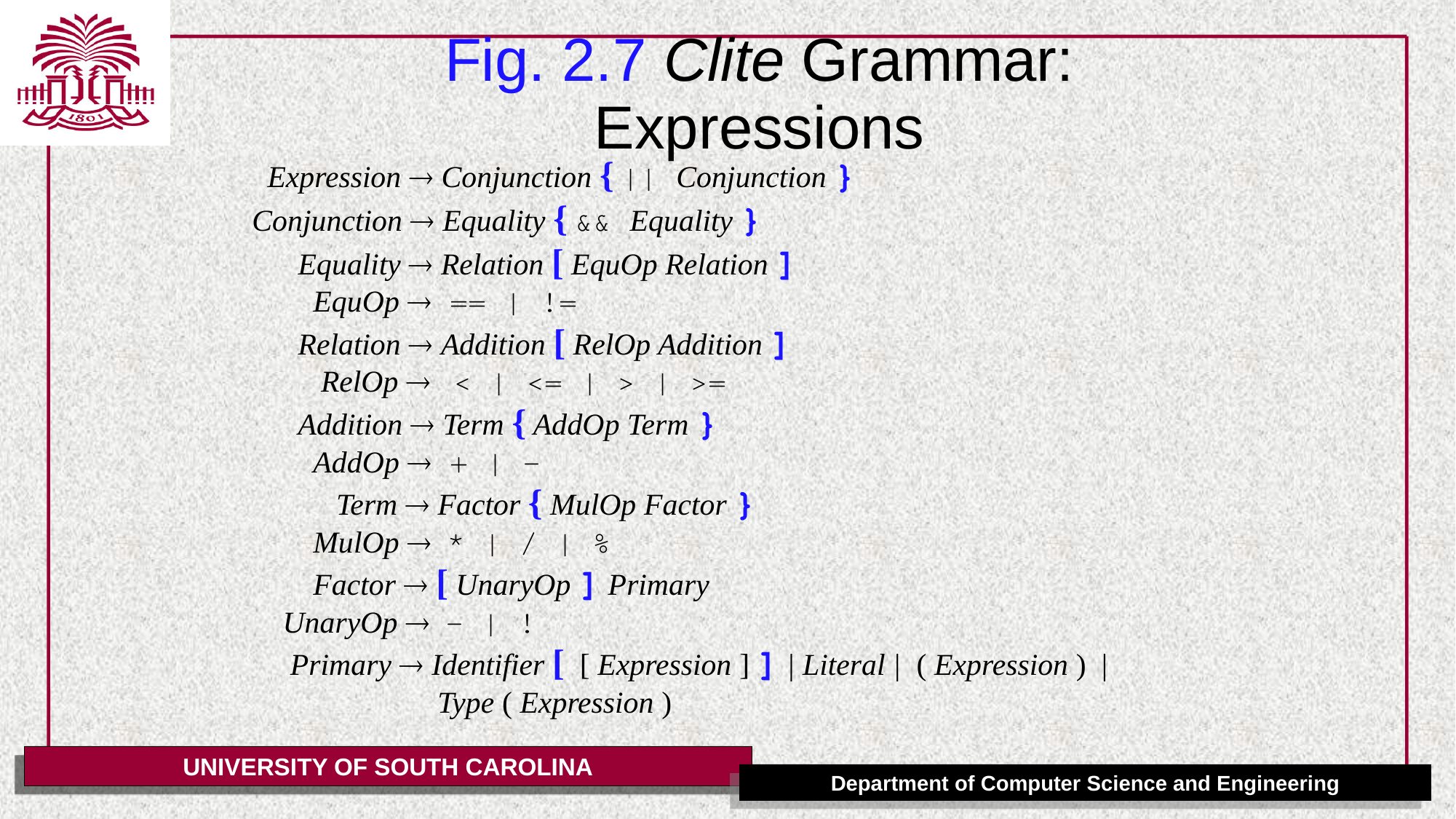

# Fig. 2.7 Clite Grammar: Expressions
  Expression → Conjunction { || Conjunction }
Conjunction → Equality { && Equality }
      Equality → Relation [ EquOp Relation ]
        EquOp → == | !=
      Relation → Addition [ RelOp Addition ]
         RelOp →   < | <= | > | >=
      Addition → Term { AddOp Term }
        AddOp → + | -
           Term → Factor { MulOp Factor }
        MulOp →  * | / | %
        Factor → [ UnaryOp ] Primary
    UnaryOp →  - | !
     Primary → Identifier [  [ Expression ] ] | Literal |  ( Expression )  |
	          Type ( Expression )